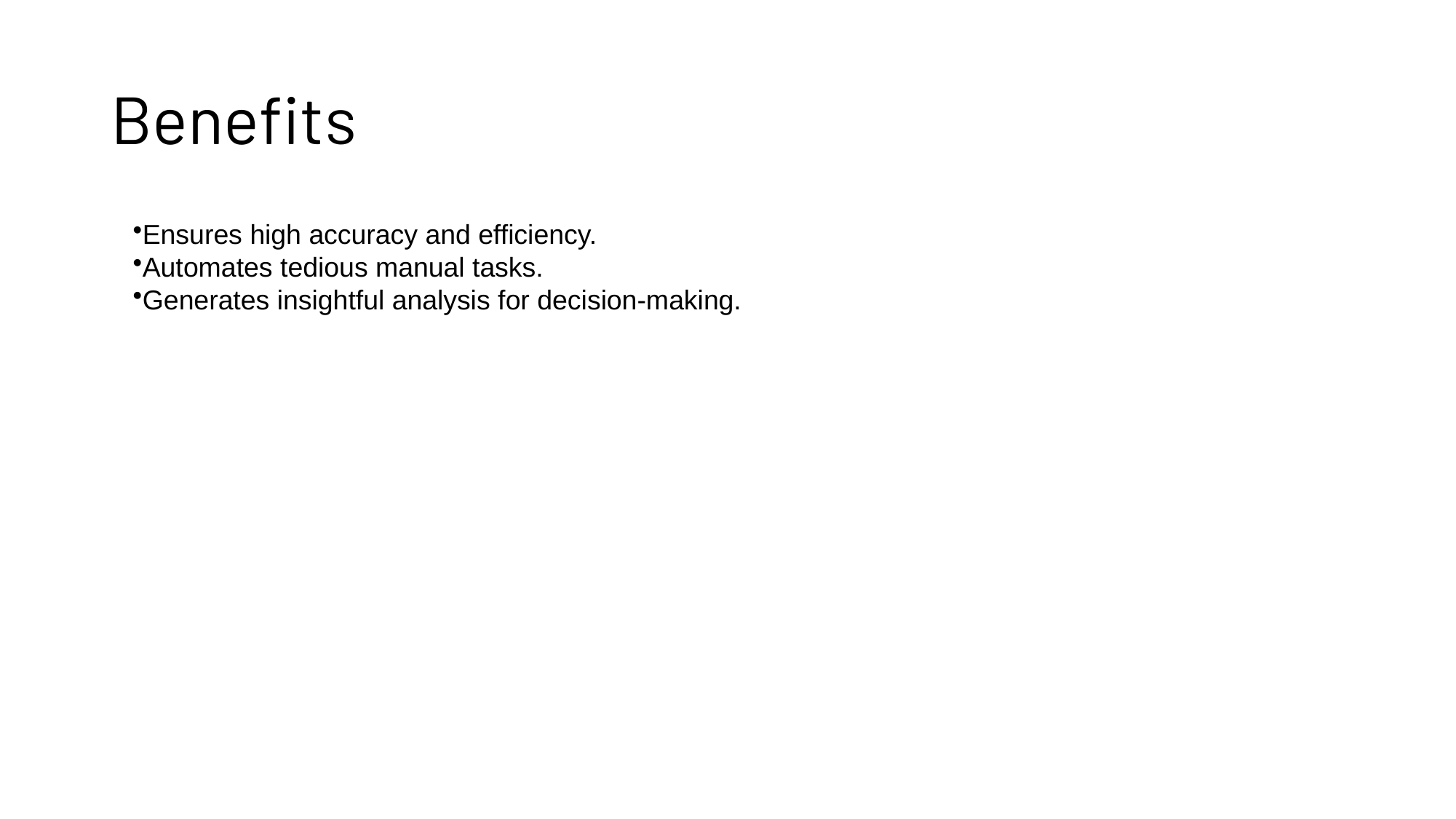

# Benefits
Ensures high accuracy and efficiency.
Automates tedious manual tasks.
Generates insightful analysis for decision-making.